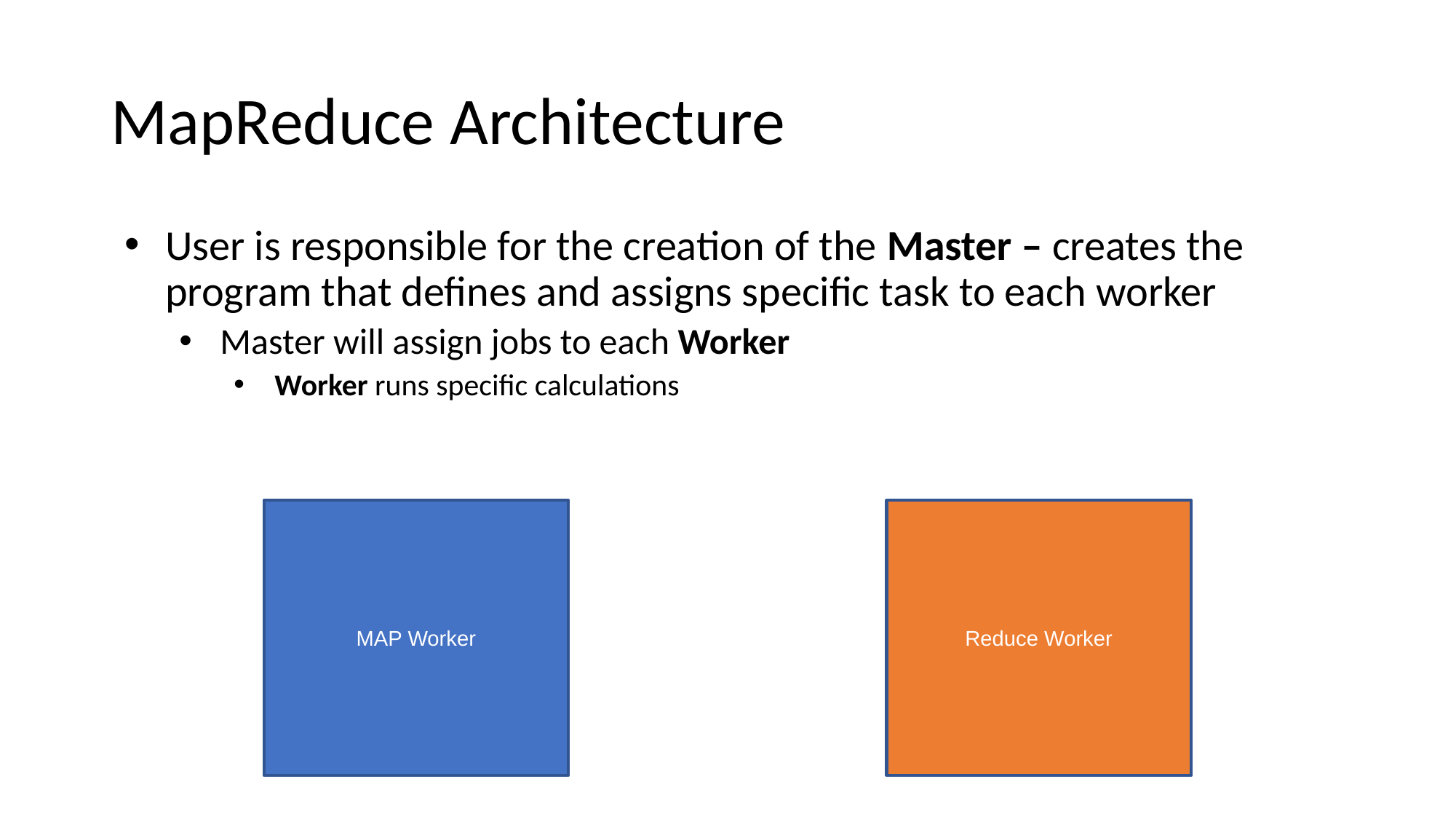

# MapReduce Architecture
User is responsible for the creation of the Master – creates the program that defines and assigns specific task to each worker
Master will assign jobs to each Worker
Worker runs specific calculations
Reduce Worker
MAP Worker